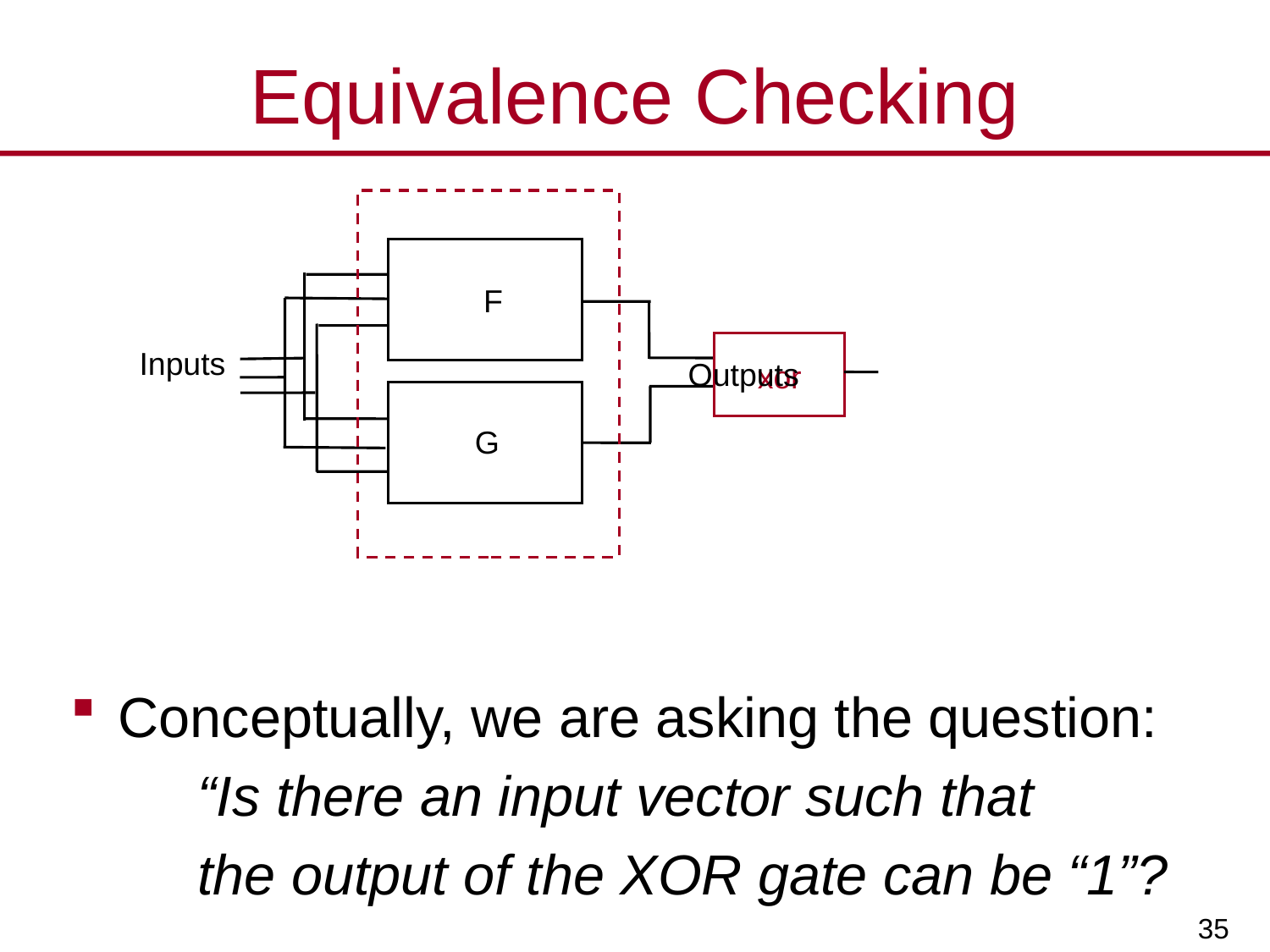

# Equivalence Checking

F

xor

Inputs
Outputs

G

Conceptually, we are asking the question:
	“Is there an input vector such that
	the output of the XOR gate can be “1”?